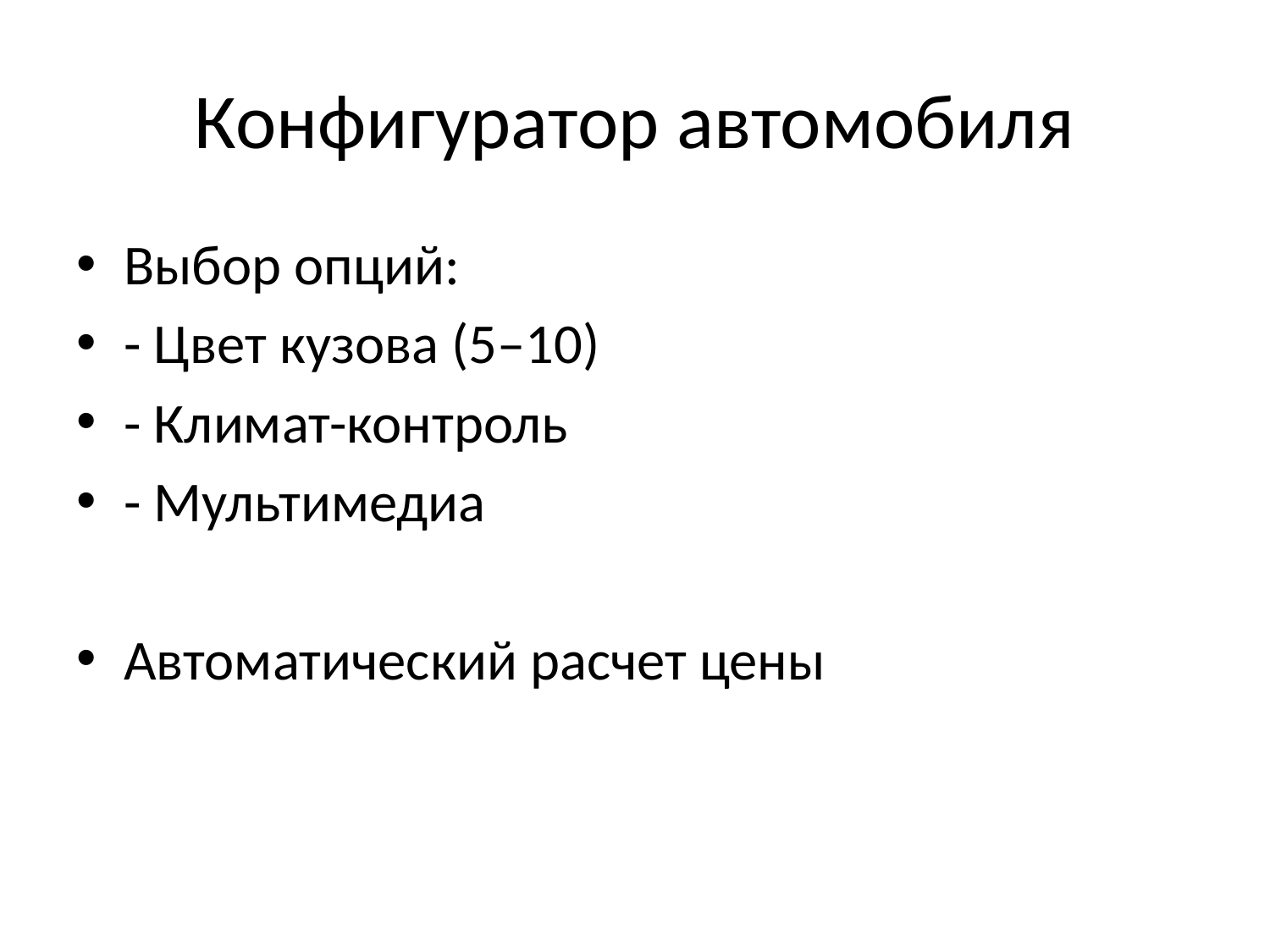

# Конфигуратор автомобиля
Выбор опций:
- Цвет кузова (5–10)
- Климат-контроль
- Мультимедиа

Автоматический расчет цены